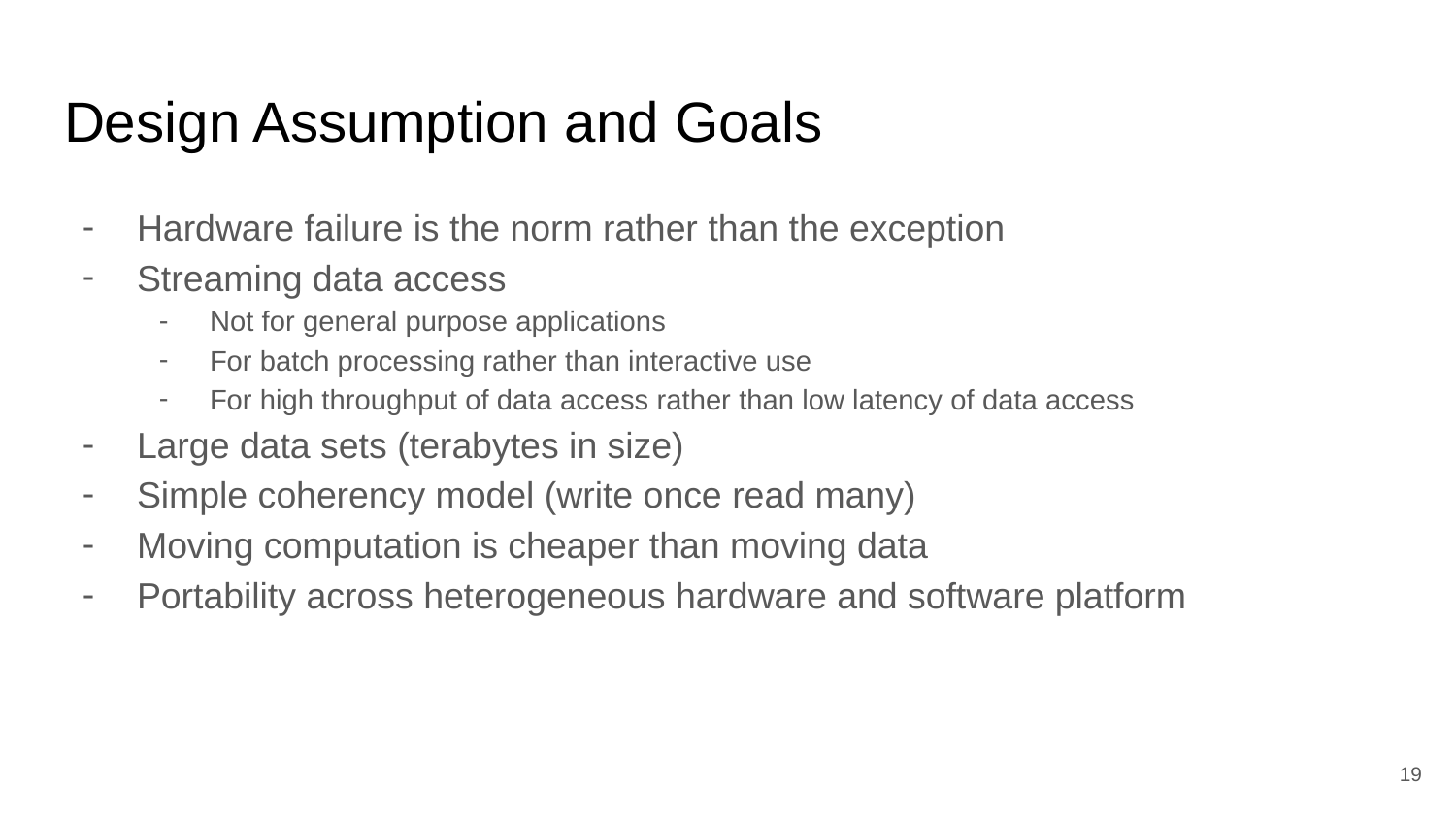

# Design Assumption and Goals
Hardware failure is the norm rather than the exception
Streaming data access
Not for general purpose applications
For batch processing rather than interactive use
For high throughput of data access rather than low latency of data access
Large data sets (terabytes in size)
Simple coherency model (write once read many)
Moving computation is cheaper than moving data
Portability across heterogeneous hardware and software platform

19